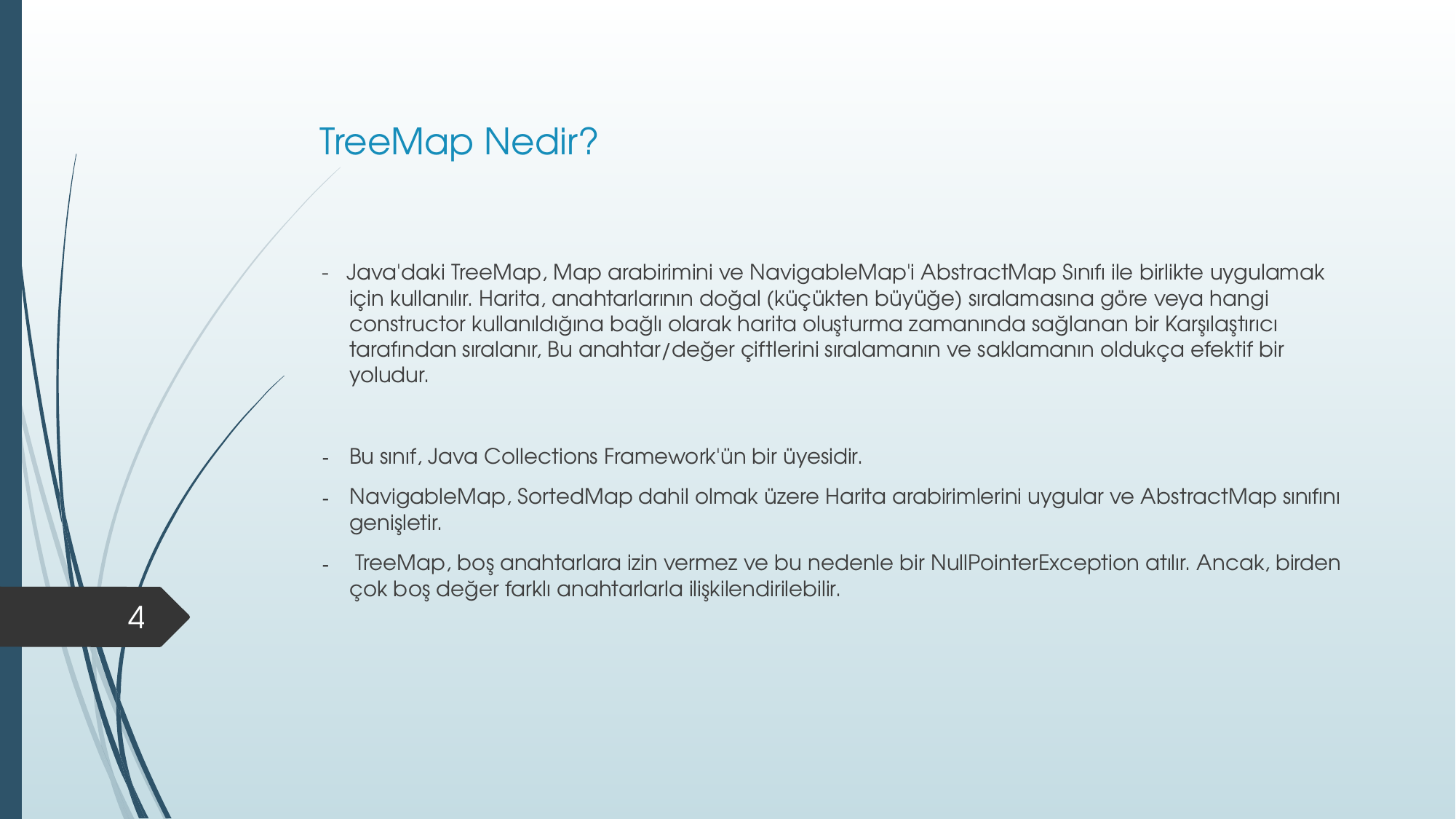

# TreeMap Nedir?
-   Java'daki TreeMap, Map arabirimini ve NavigableMap'i AbstractMap Sınıfı ile birlikte uygulamak için kullanılır. Harita, anahtarlarının doğal (küçükten büyüğe) sıralamasına göre veya hangi constructor kullanıldığına bağlı olarak harita oluşturma zamanında sağlanan bir Karşılaştırıcı tarafından sıralanır, Bu anahtar/değer çiftlerini sıralamanın ve saklamanın oldukça efektif bir yoludur.

Bu sınıf, Java Collections Framework'ün bir üyesidir.
NavigableMap, SortedMap dahil olmak üzere Harita arabirimlerini uygular ve AbstractMap sınıfını genişletir.
 TreeMap, boş anahtarlara izin vermez ve bu nedenle bir NullPointerException atılır. Ancak, birden çok boş değer farklı anahtarlarla ilişkilendirilebilir.

4